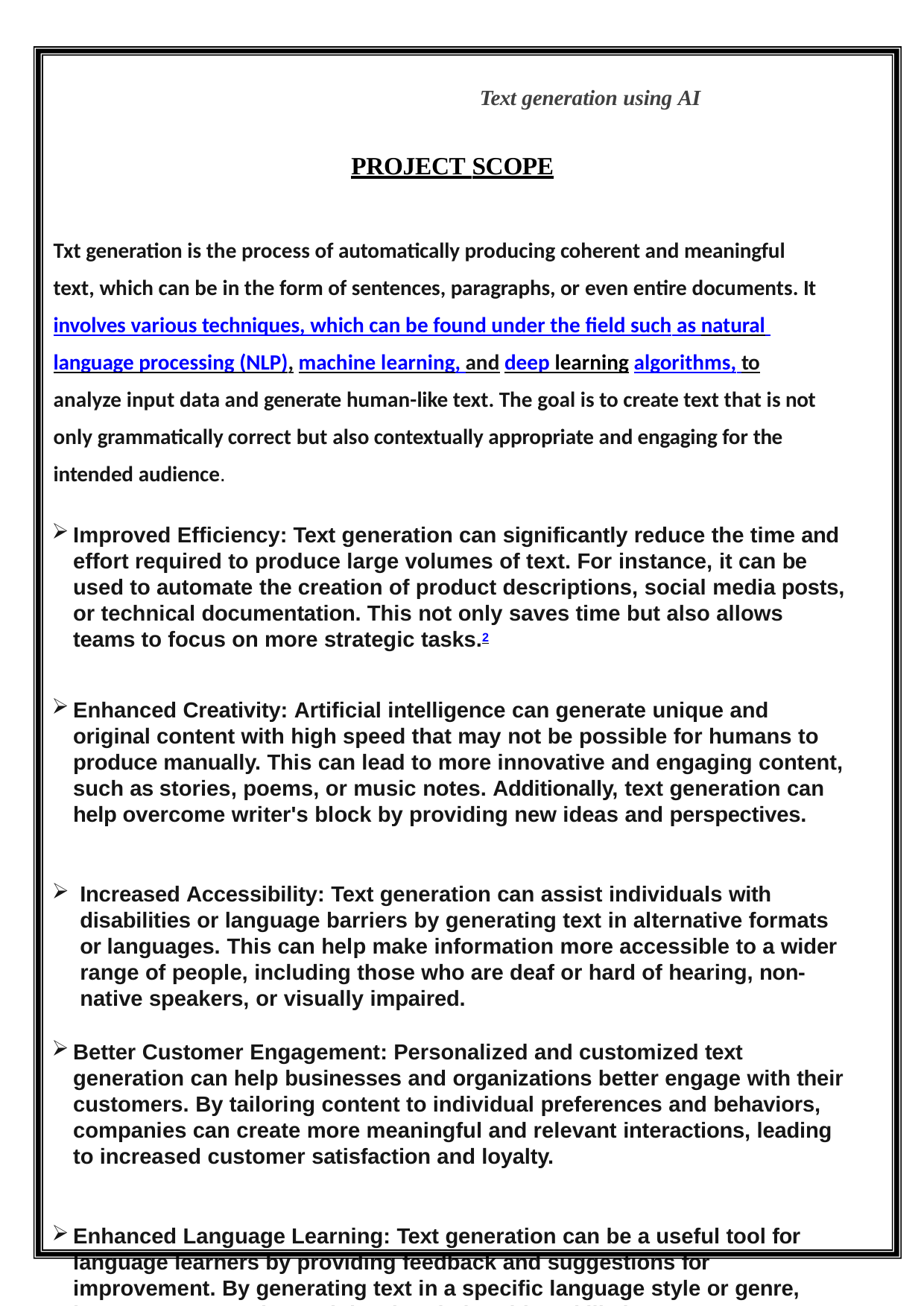

Text generation using AI

PROJECT SCOPE

Txt generation is the process of automatically producing coherent and meaningful text, which can be in the form of sentences, paragraphs, or even entire documents. It involves various techniques, which can be found under the field such as natural language processing (NLP), machine learning, and deep learning algorithms, to analyze input data and generate human-like text. The goal is to create text that is not only grammatically correct but also contextually appropriate and engaging for the intended audience.

Improved Efficiency: Text generation can significantly reduce the time and effort required to produce large volumes of text. For instance, it can be used to automate the creation of product descriptions, social media posts, or technical documentation. This not only saves time but also allows teams to focus on more strategic tasks.2

Enhanced Creativity: Artificial intelligence can generate unique and original content with high speed that may not be possible for humans to produce manually. This can lead to more innovative and engaging content, such as stories, poems, or music notes. Additionally, text generation can help overcome writer's block by providing new ideas and perspectives.

Increased Accessibility: Text generation can assist individuals with disabilities or language barriers by generating text in alternative formats or languages. This can help make information more accessible to a wider range of people, including those who are deaf or hard of hearing, non- native speakers, or visually impaired.

Better Customer Engagement: Personalized and customized text generation can help businesses and organizations better engage with their customers. By tailoring content to individual preferences and behaviors, companies can create more meaningful and relevant interactions, leading to increased customer satisfaction and loyalty.

Enhanced Language Learning: Text generation can be a useful tool for language learners by providing feedback and suggestions for improvement. By generating text in a specific language style or genre, learners can practice and develop their writing skills in a more structured